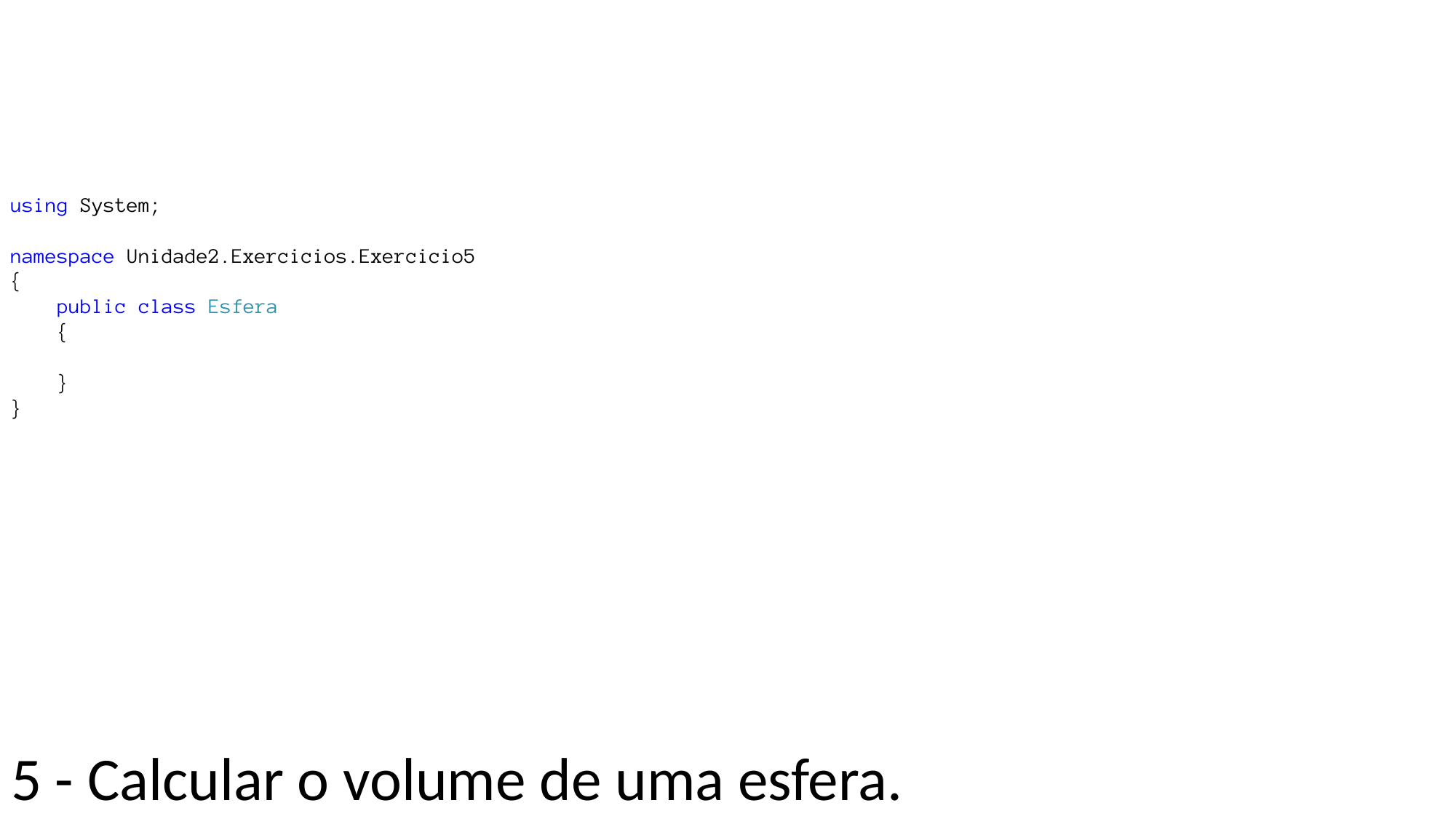

using System;

namespace Unidade2.Exercicios.Exercicio5
{
    public class Esfera
    {

    }
}
# 5 - Calcular o volume de uma esfera.